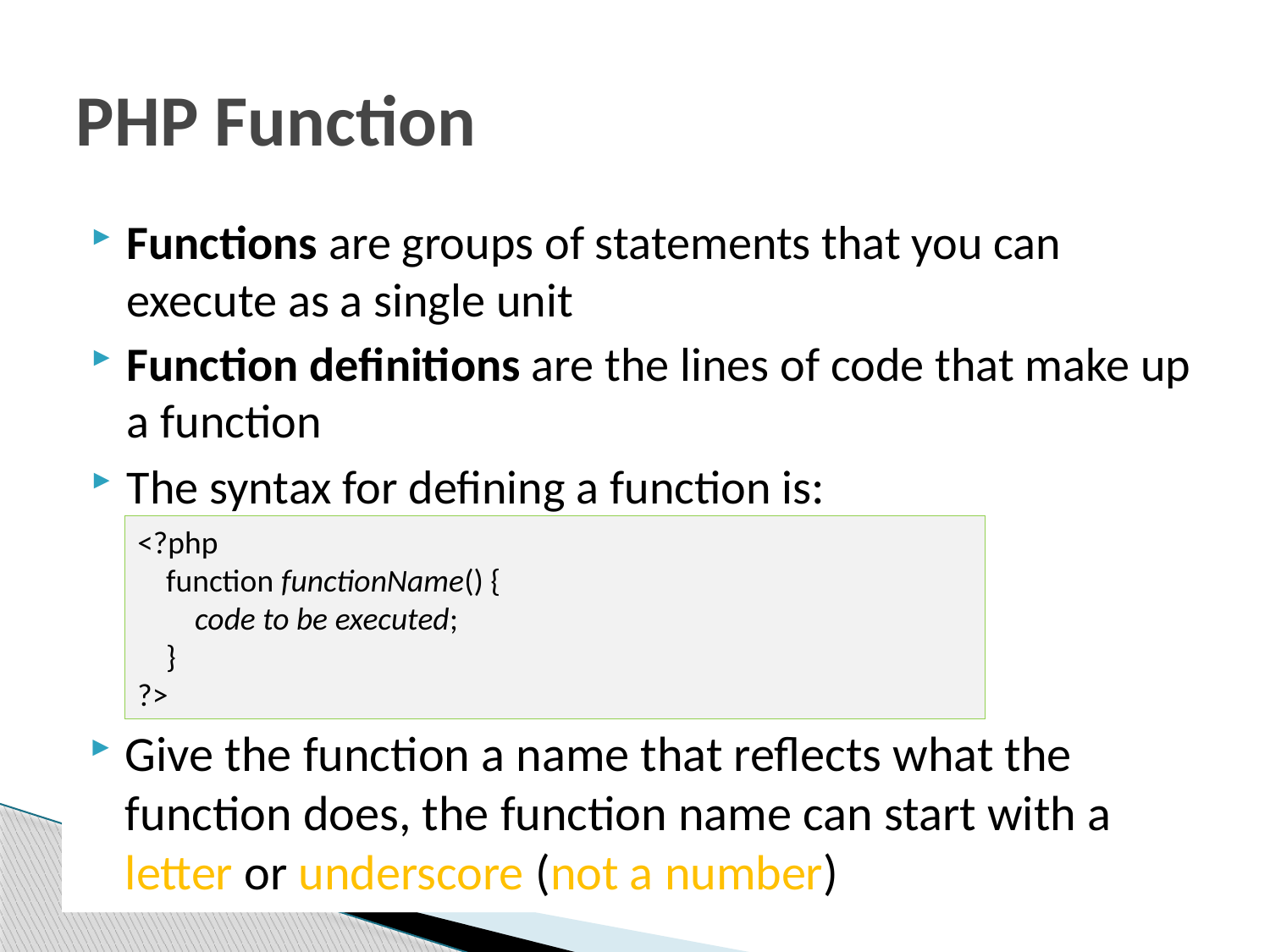

# PHP Function
Functions are groups of statements that you can execute as a single unit
Function definitions are the lines of code that make up a function
The syntax for defining a function is:
<?php
    function functionName() {
        code to be executed;
    }
?>
Give the function a name that reflects what the function does, the function name can start with a letter or underscore (not a number)